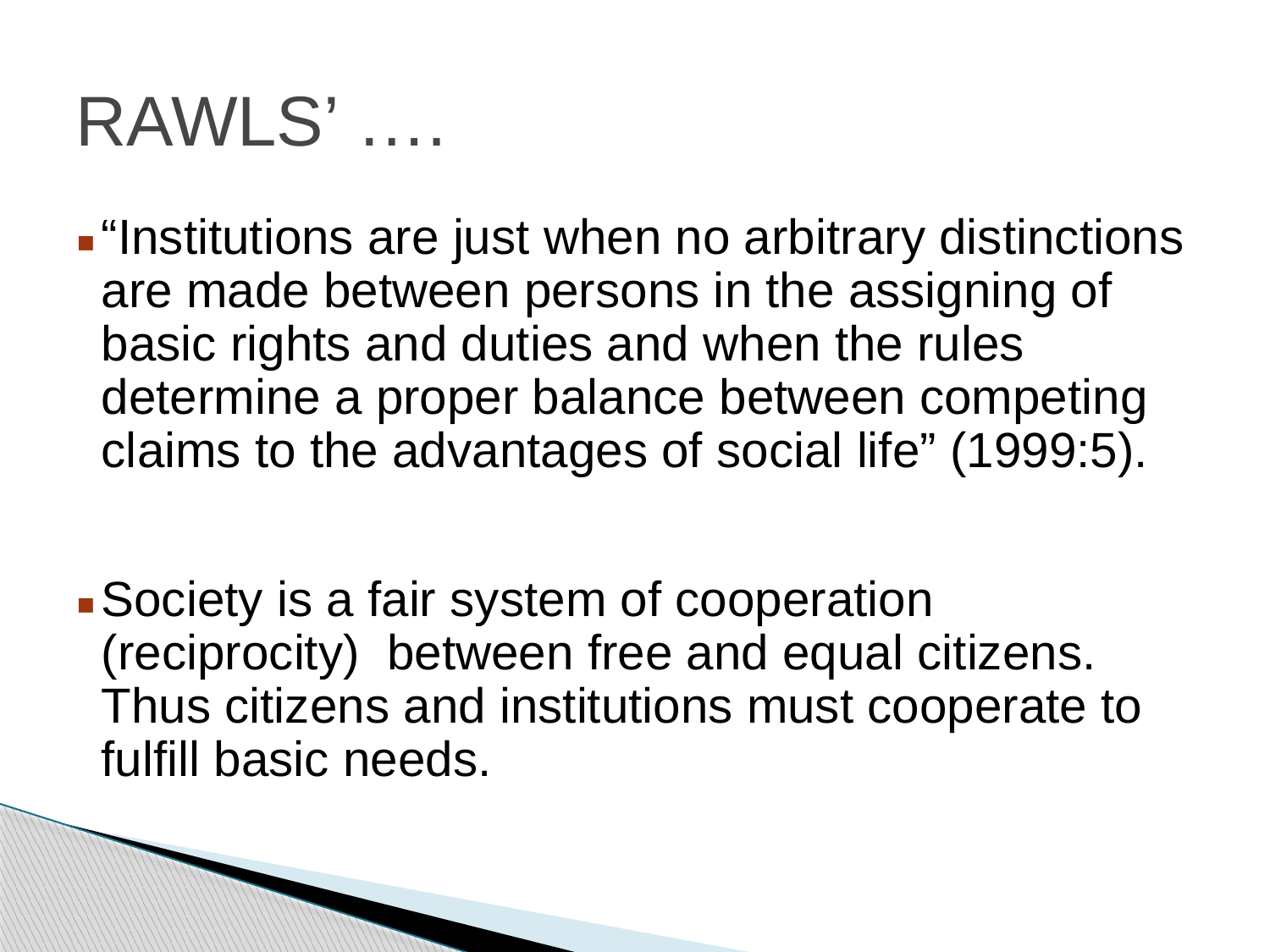

# RAWLS’ ….
“Institutions are just when no arbitrary distinctions are made between persons in the assigning of basic rights and duties and when the rules determine a proper balance between competing claims to the advantages of social life” (1999:5).

Society is a fair system of cooperation (reciprocity)  between free and equal citizens. Thus citizens and institutions must cooperate to fulfill basic needs.